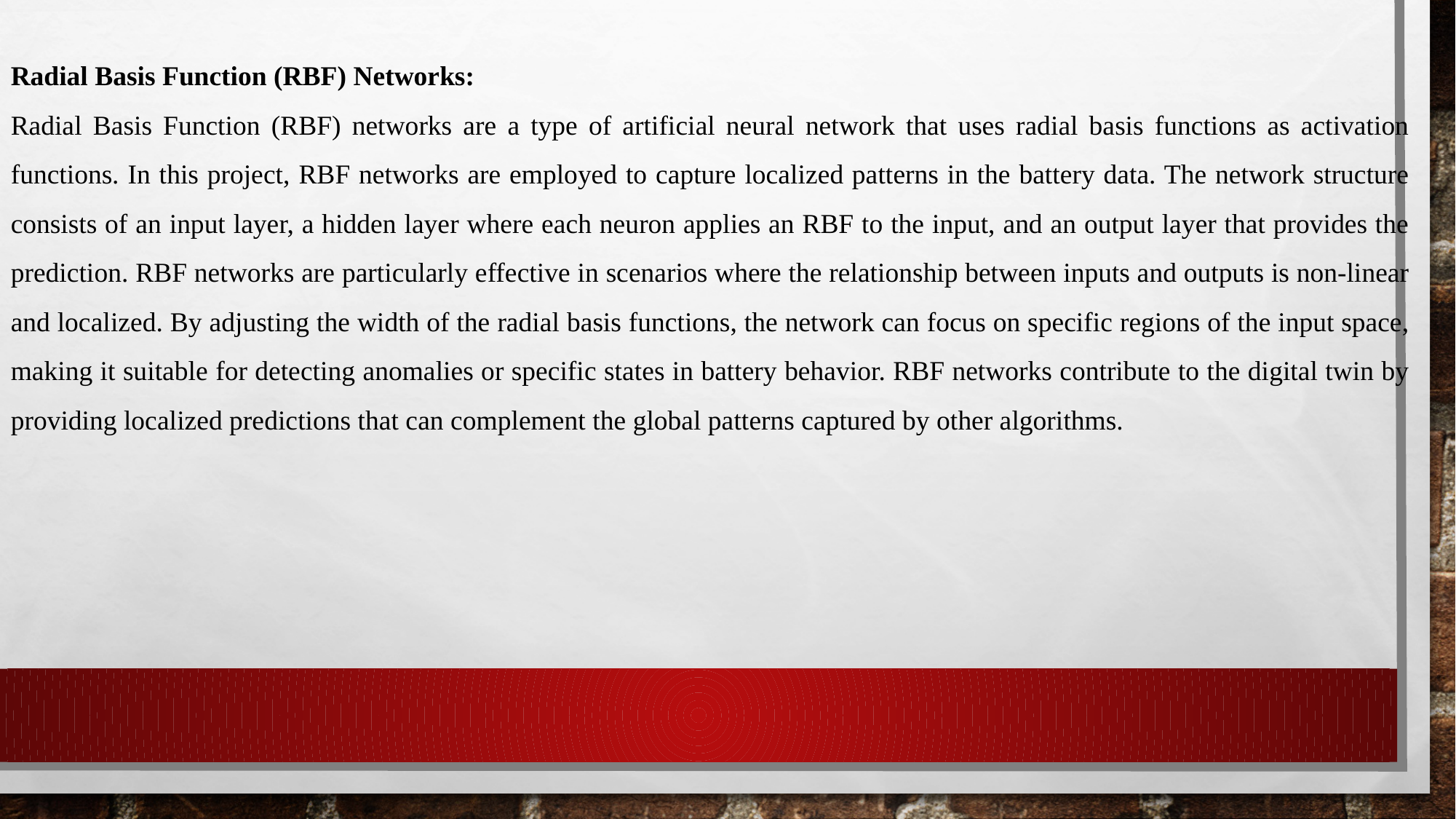

Radial Basis Function (RBF) Networks:
Radial Basis Function (RBF) networks are a type of artificial neural network that uses radial basis functions as activation functions. In this project, RBF networks are employed to capture localized patterns in the battery data. The network structure consists of an input layer, a hidden layer where each neuron applies an RBF to the input, and an output layer that provides the prediction. RBF networks are particularly effective in scenarios where the relationship between inputs and outputs is non-linear and localized. By adjusting the width of the radial basis functions, the network can focus on specific regions of the input space, making it suitable for detecting anomalies or specific states in battery behavior. RBF networks contribute to the digital twin by providing localized predictions that can complement the global patterns captured by other algorithms.